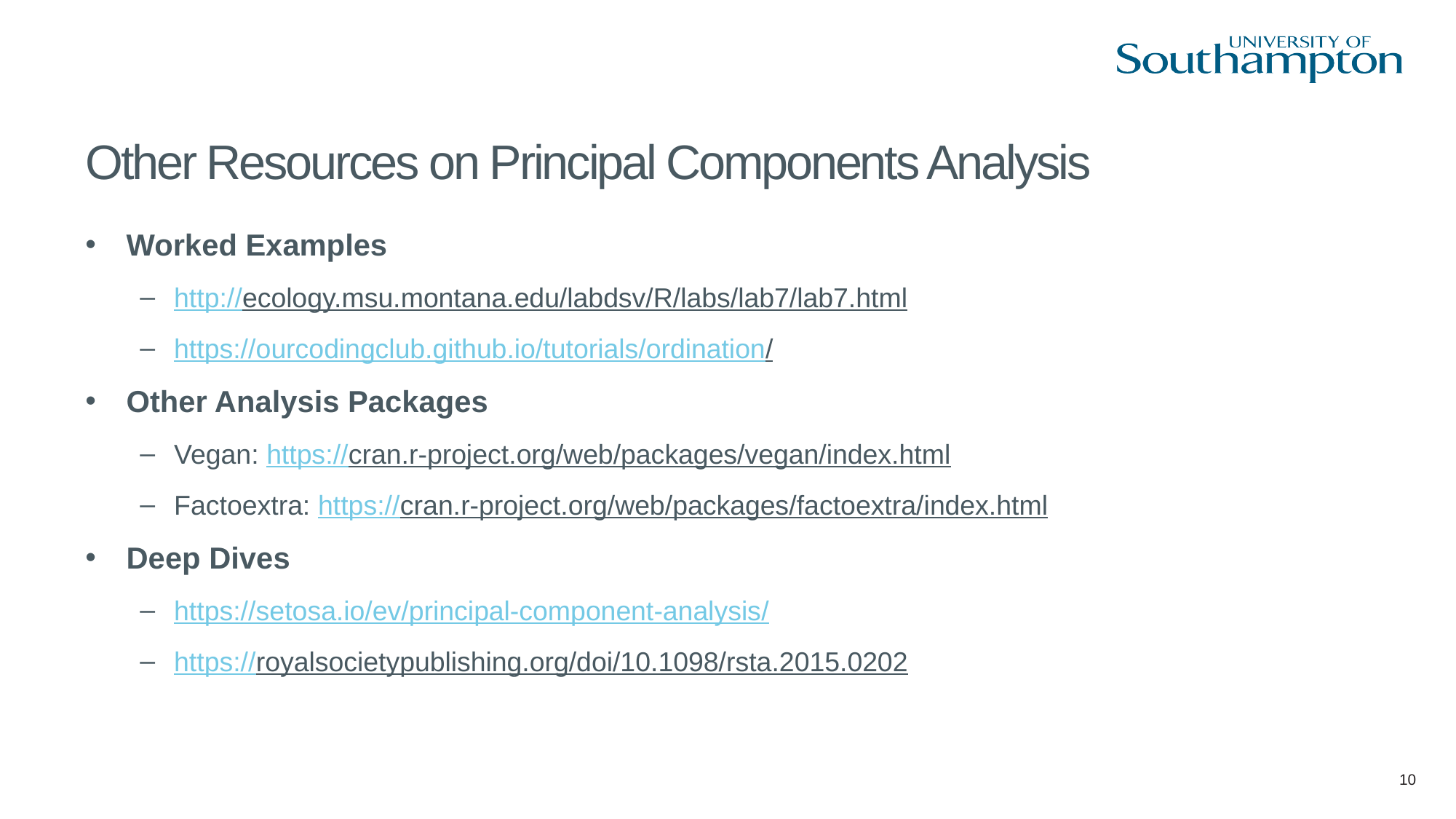

# Other Resources on Principal Components Analysis
Worked Examples
http://ecology.msu.montana.edu/labdsv/R/labs/lab7/lab7.html
https://ourcodingclub.github.io/tutorials/ordination/
Other Analysis Packages
Vegan: https://cran.r-project.org/web/packages/vegan/index.html
Factoextra: https://cran.r-project.org/web/packages/factoextra/index.html
Deep Dives
https://setosa.io/ev/principal-component-analysis/
https://royalsocietypublishing.org/doi/10.1098/rsta.2015.0202